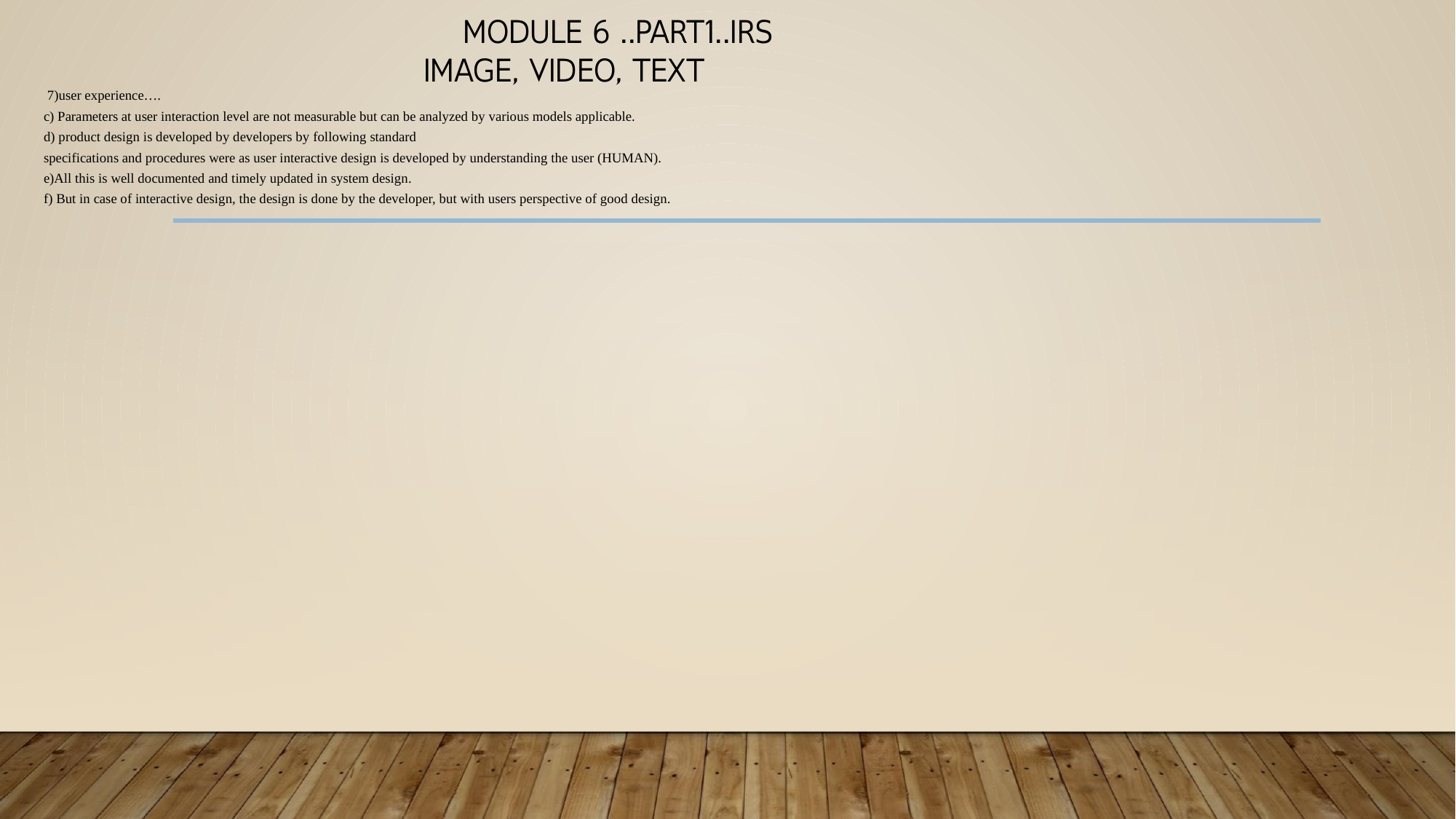

# MODULE 6 ..PART1..IRS IMAGE, VIDEO, TEXT
 7)user experience….
c) Parameters at user interaction level are not measurable but can be analyzed by various models applicable.
d) product design is developed by developers by following standard
specifications and procedures were as user interactive design is developed by understanding the user (HUMAN).
e)All this is well documented and timely updated in system design.
f) But in case of interactive design, the design is done by the developer, but with users perspective of good design.